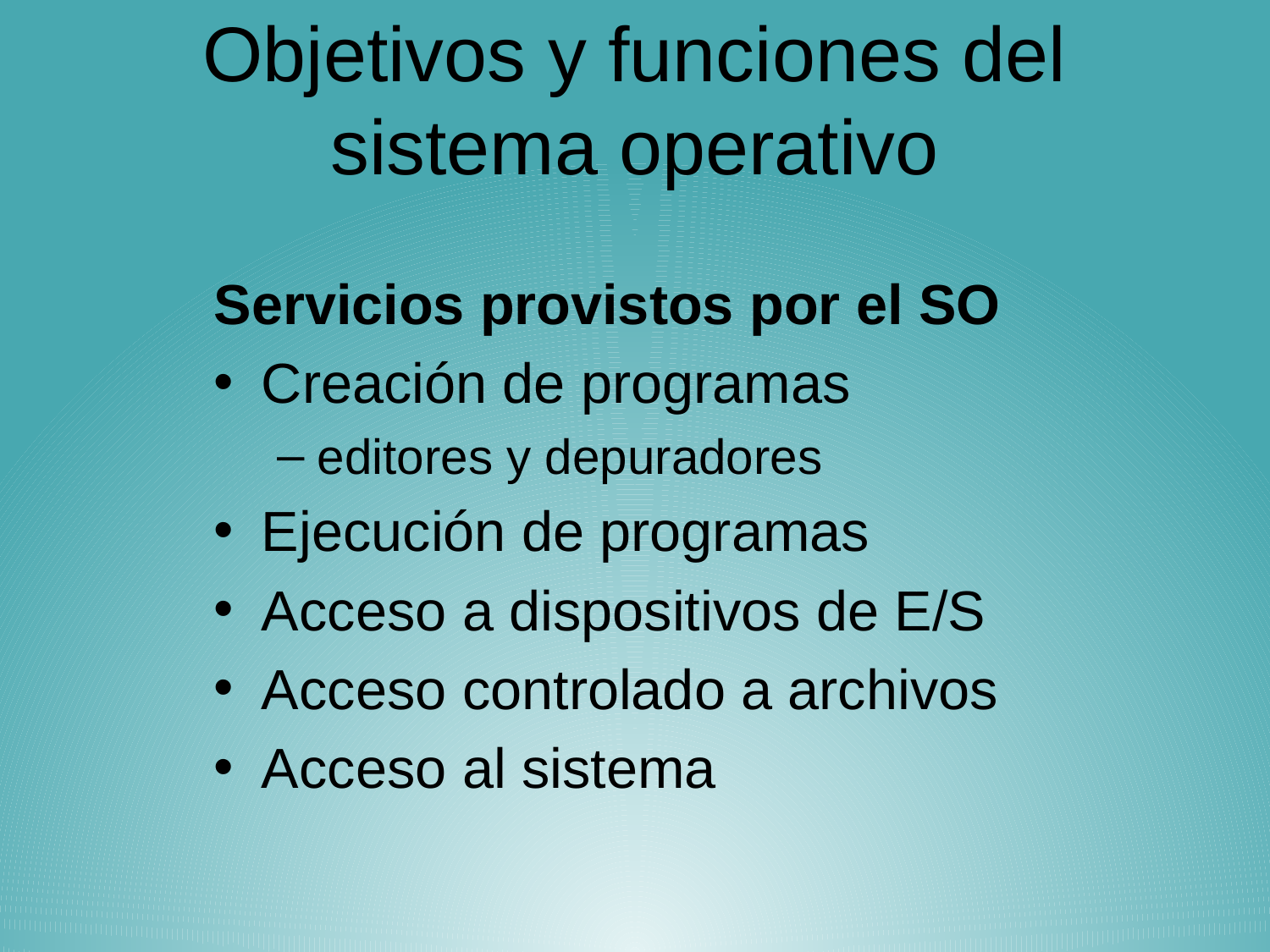

# Objetivos y funciones del sistema operativo
Servicios provistos por el SO
Creación de programas
editores y depuradores
Ejecución de programas
Acceso a dispositivos de E/S
Acceso controlado a archivos
Acceso al sistema